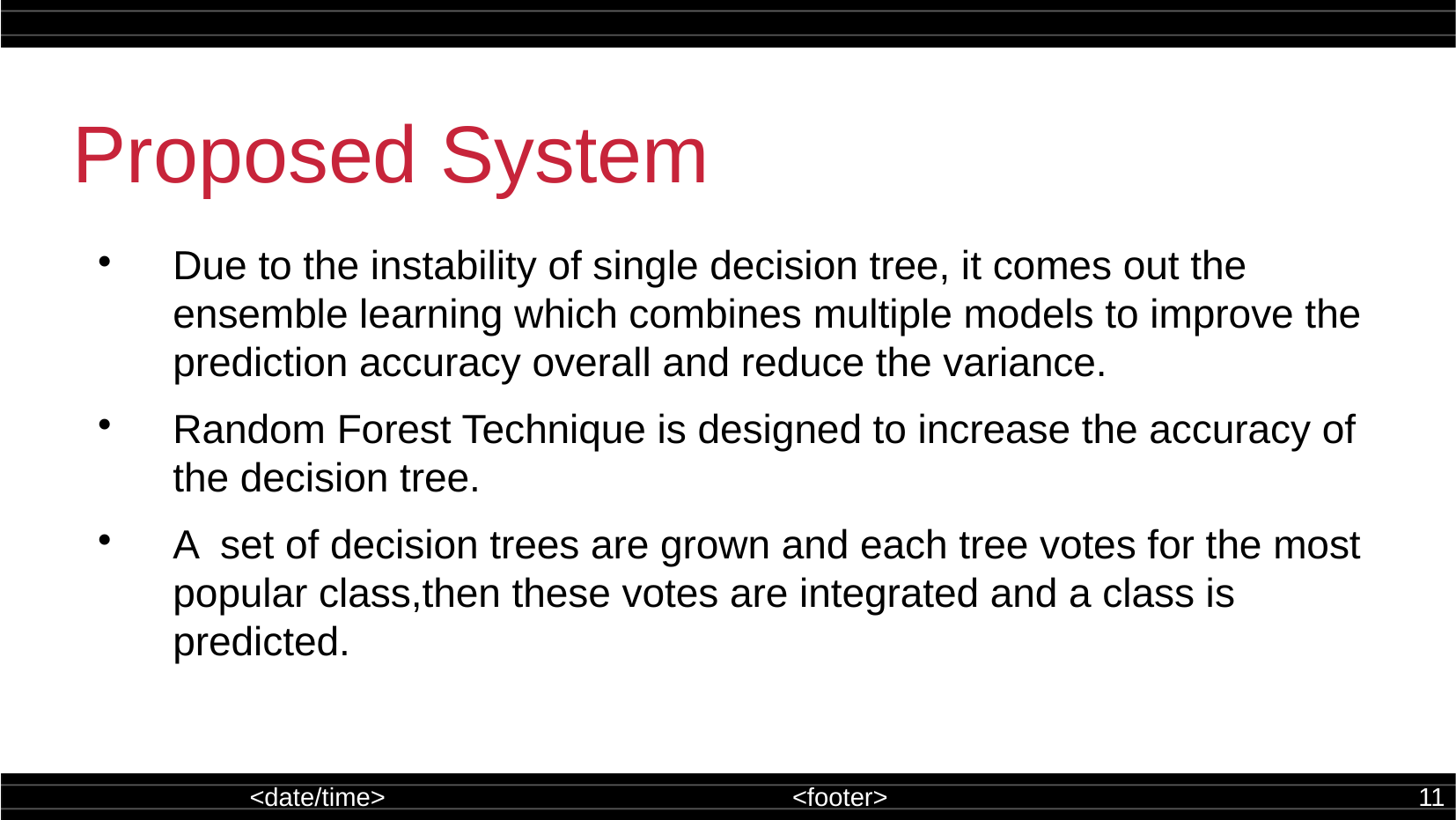

Proposed System
Due to the instability of single decision tree, it comes out the ensemble learning which combines multiple models to improve the prediction accuracy overall and reduce the variance.
Random Forest Technique is designed to increase the accuracy of the decision tree.
A  set of decision trees are grown and each tree votes for the most popular class,then these votes are integrated and a class is predicted.